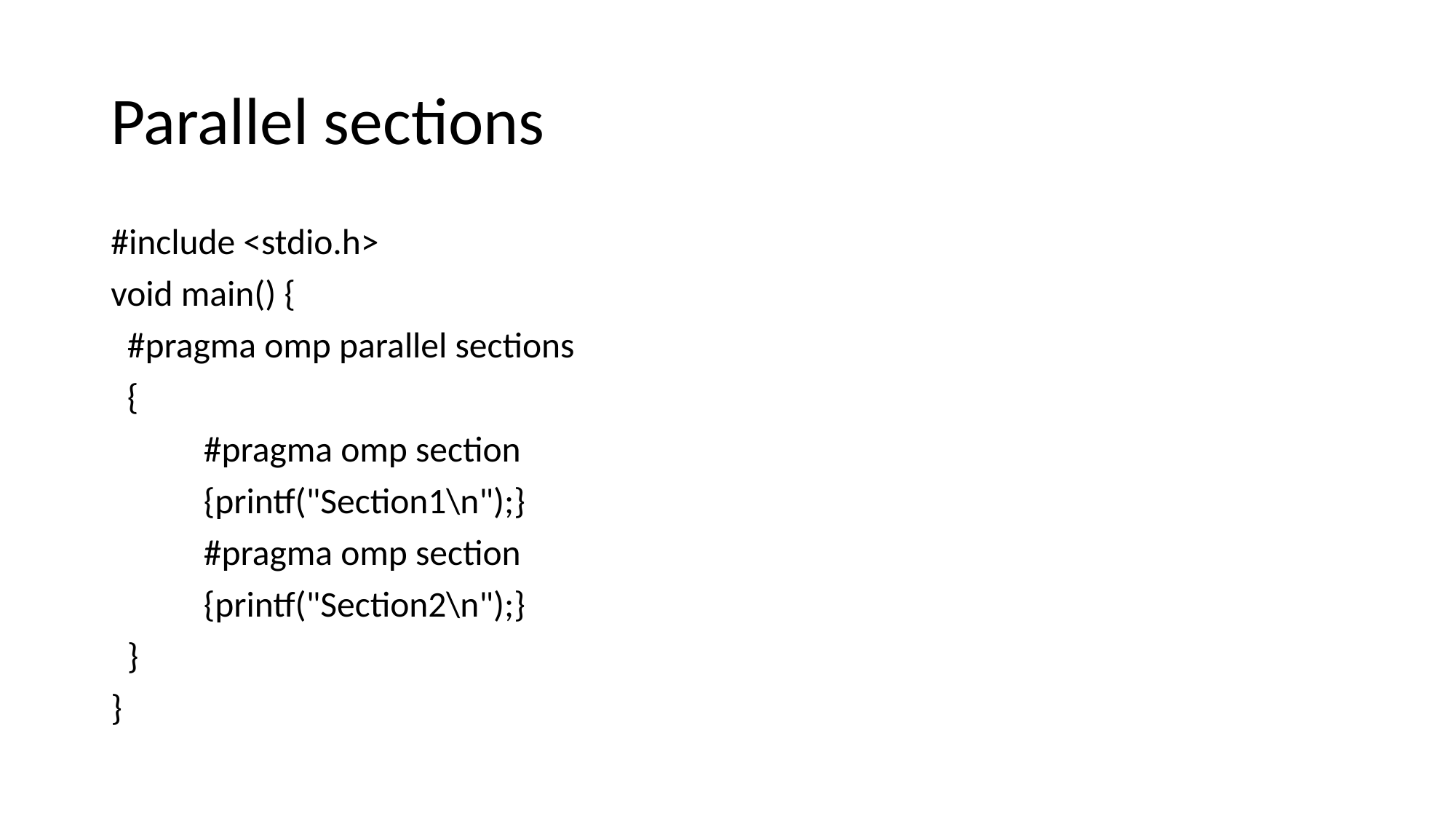

# Parallel sections
#include <stdio.h>
void main() {
  #pragma omp parallel sections
  {
  	#pragma omp section
  	{printf("Section1\n");}
  	#pragma omp section
  	{printf("Section2\n");}
  }
}